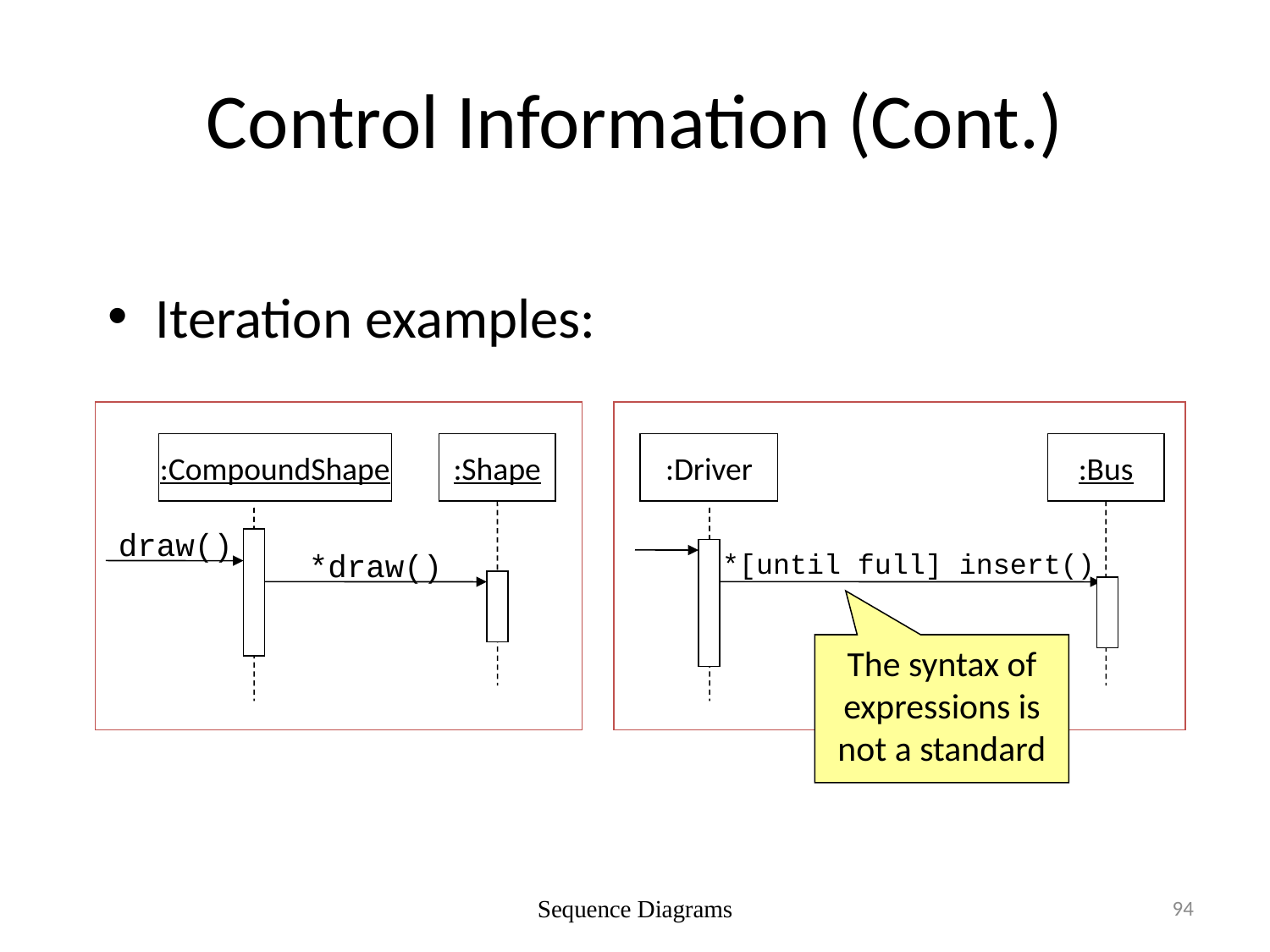

# Control Information (Cont.)
Iteration examples:

:CompoundShape
:Shape
:Driver
:Bus

draw()

*draw()

*[until full] insert()

The syntax of expressions is not a standard
Sequence Diagrams
94